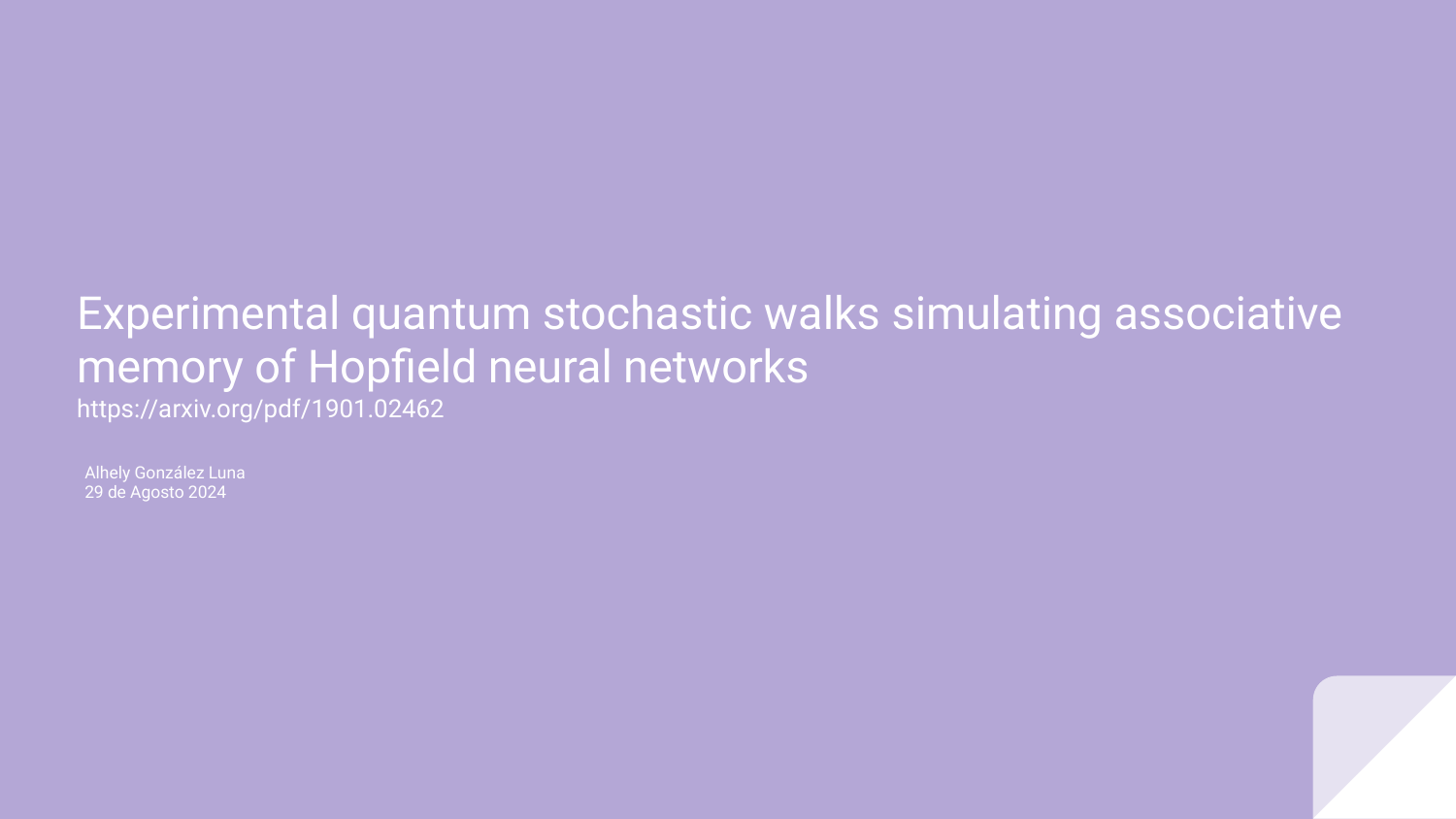

# Experimental quantum stochastic walks simulating associative memory of Hopfield neural networks
https://arxiv.org/pdf/1901.02462
Alhely González Luna
29 de Agosto 2024